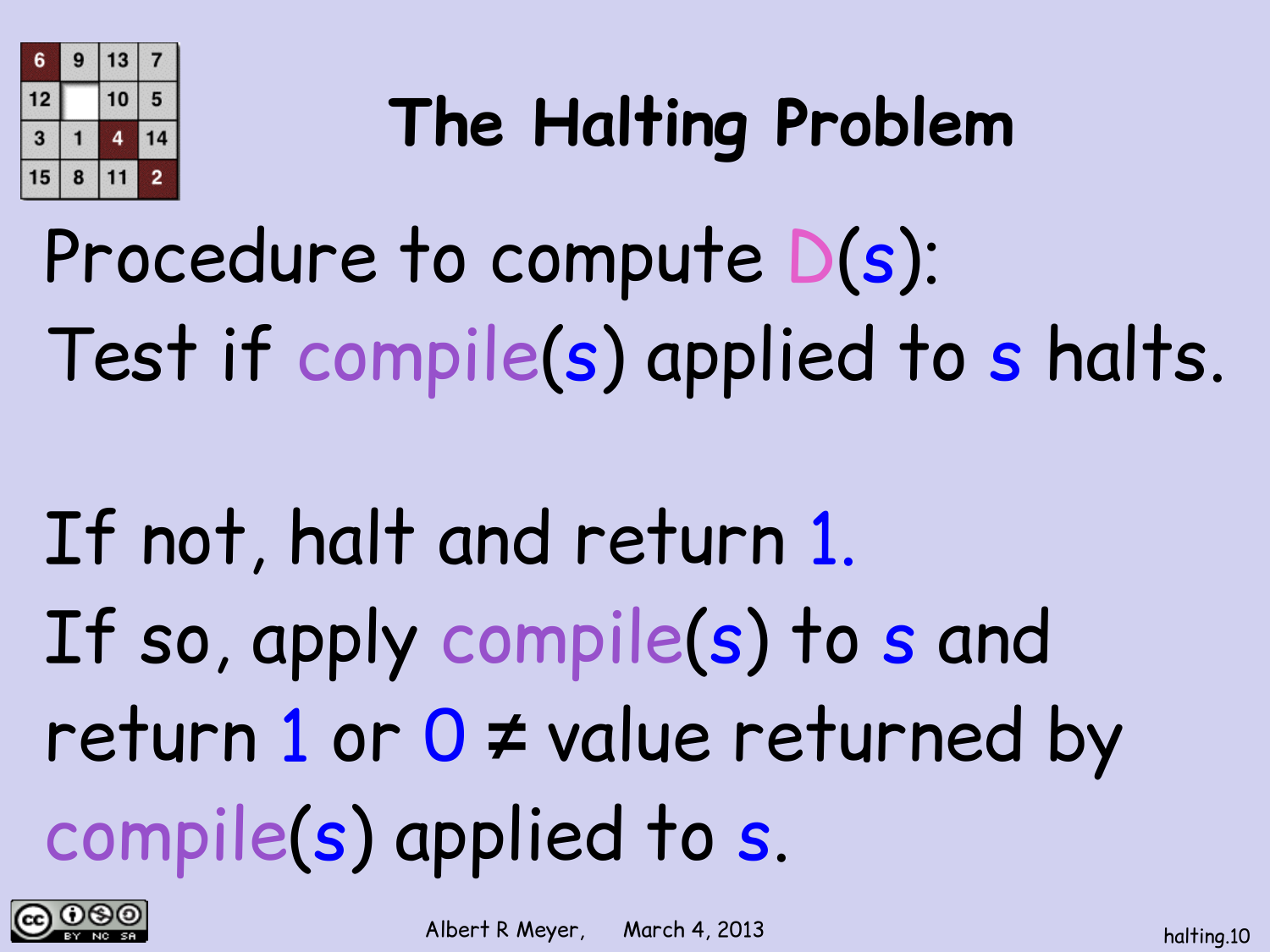

# The Halting Problem

Procedure to compute D(s):
Test if compile(s) applied to s halts.
If not, halt and return 1.
If so, apply compile(s) to s and
return 1 or 0 ≠ value returned by
compile(s) applied to s.